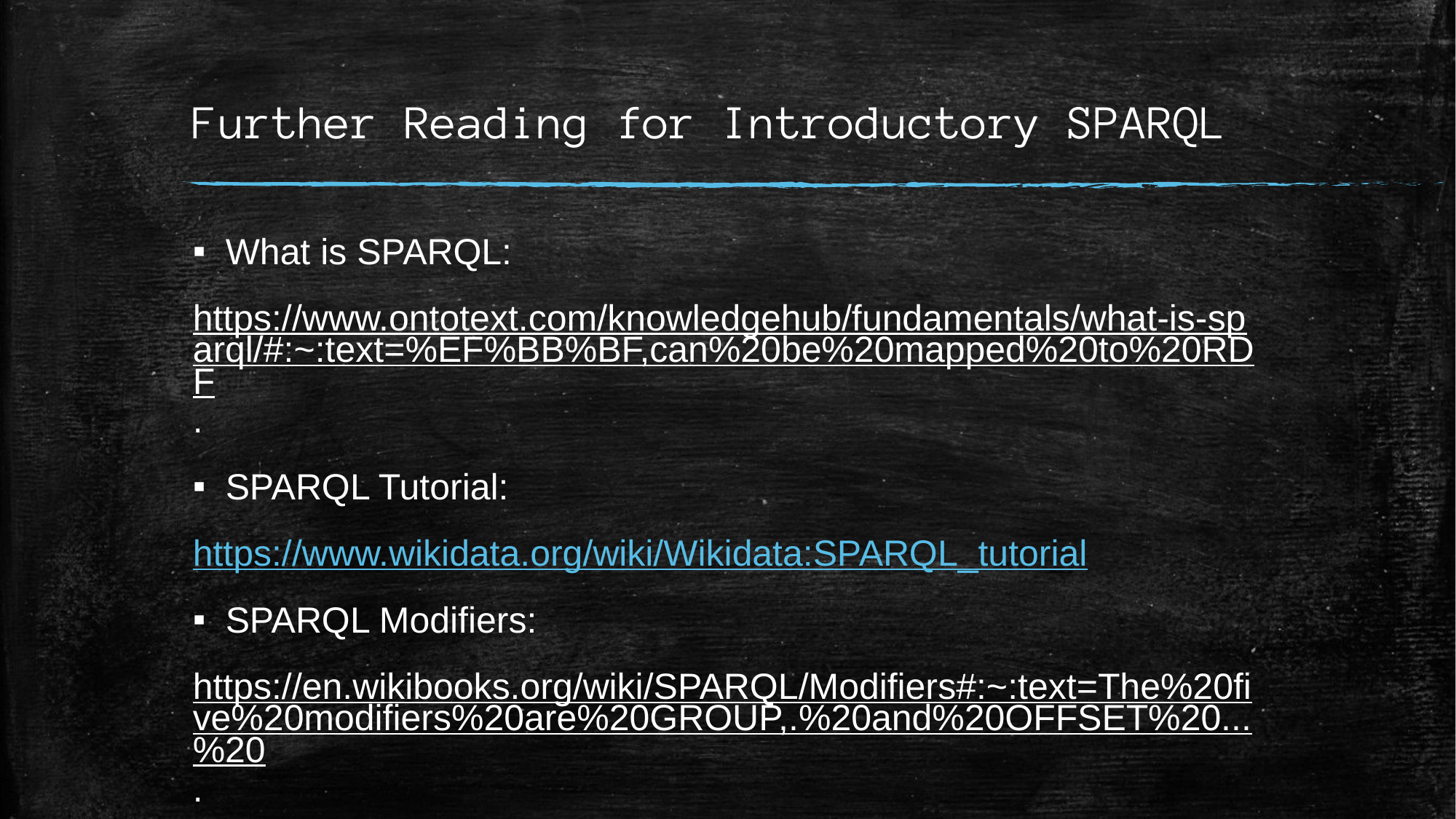

# Further Reading for Introductory SPARQL
What is SPARQL:
https://www.ontotext.com/knowledgehub/fundamentals/what-is-sparql/#:~:text=%EF%BB%BF,can%20be%20mapped%20to%20RDF.
SPARQL Tutorial:
https://www.wikidata.org/wiki/Wikidata:SPARQL_tutorial
SPARQL Modifiers:
https://en.wikibooks.org/wiki/SPARQL/Modifiers#:~:text=The%20five%20modifiers%20are%20GROUP,.%20and%20OFFSET%20...%20.